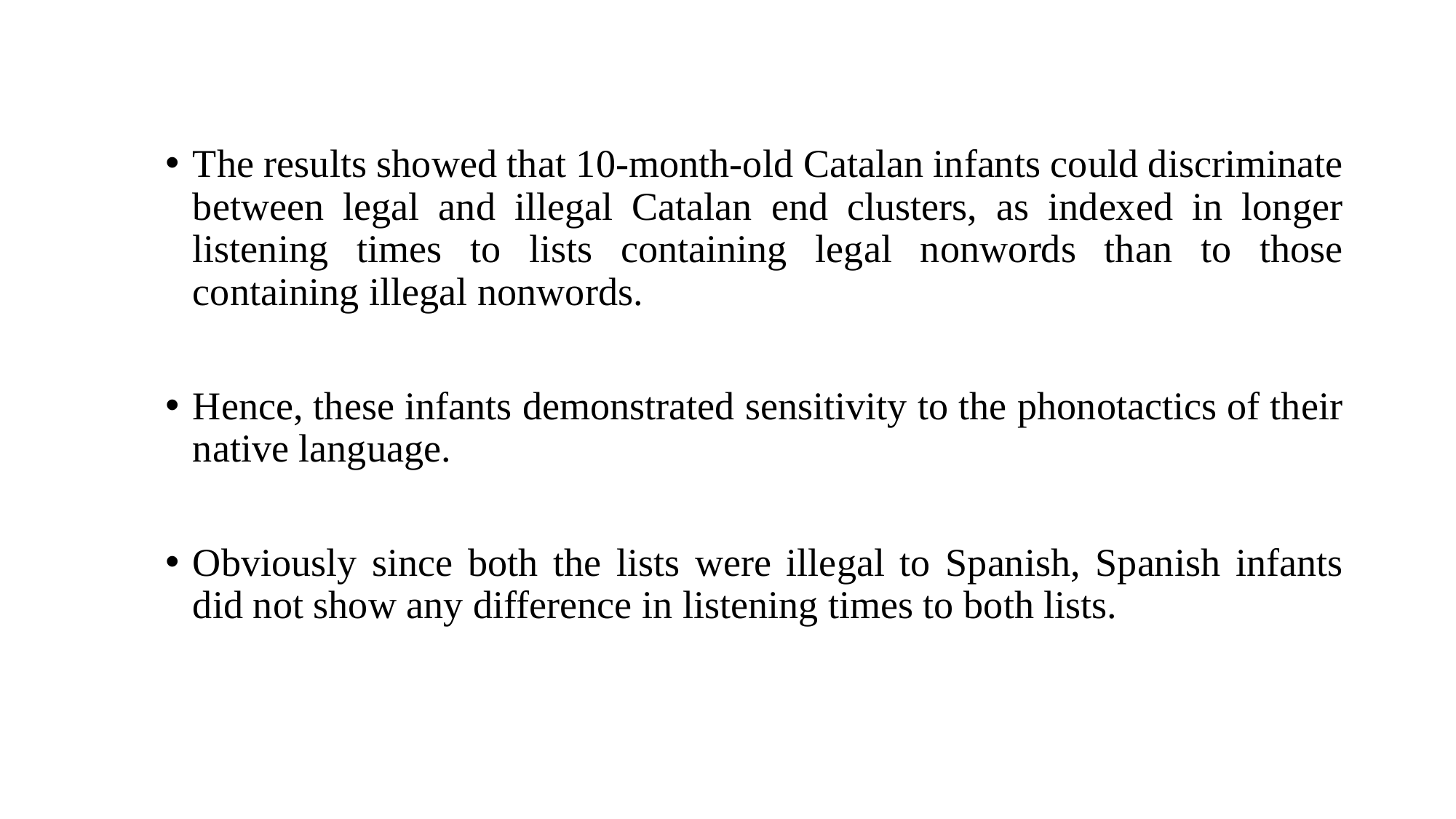

The results showed that 10-month-old Catalan infants could discriminate between legal and illegal Catalan end clusters, as indexed in longer listening times to lists containing legal nonwords than to those containing illegal nonwords.

Hence, these infants demonstrated sensitivity to the phonotactics of their native language.

Obviously since both the lists were illegal to Spanish, Spanish infants did not show any difference in listening times to both lists.